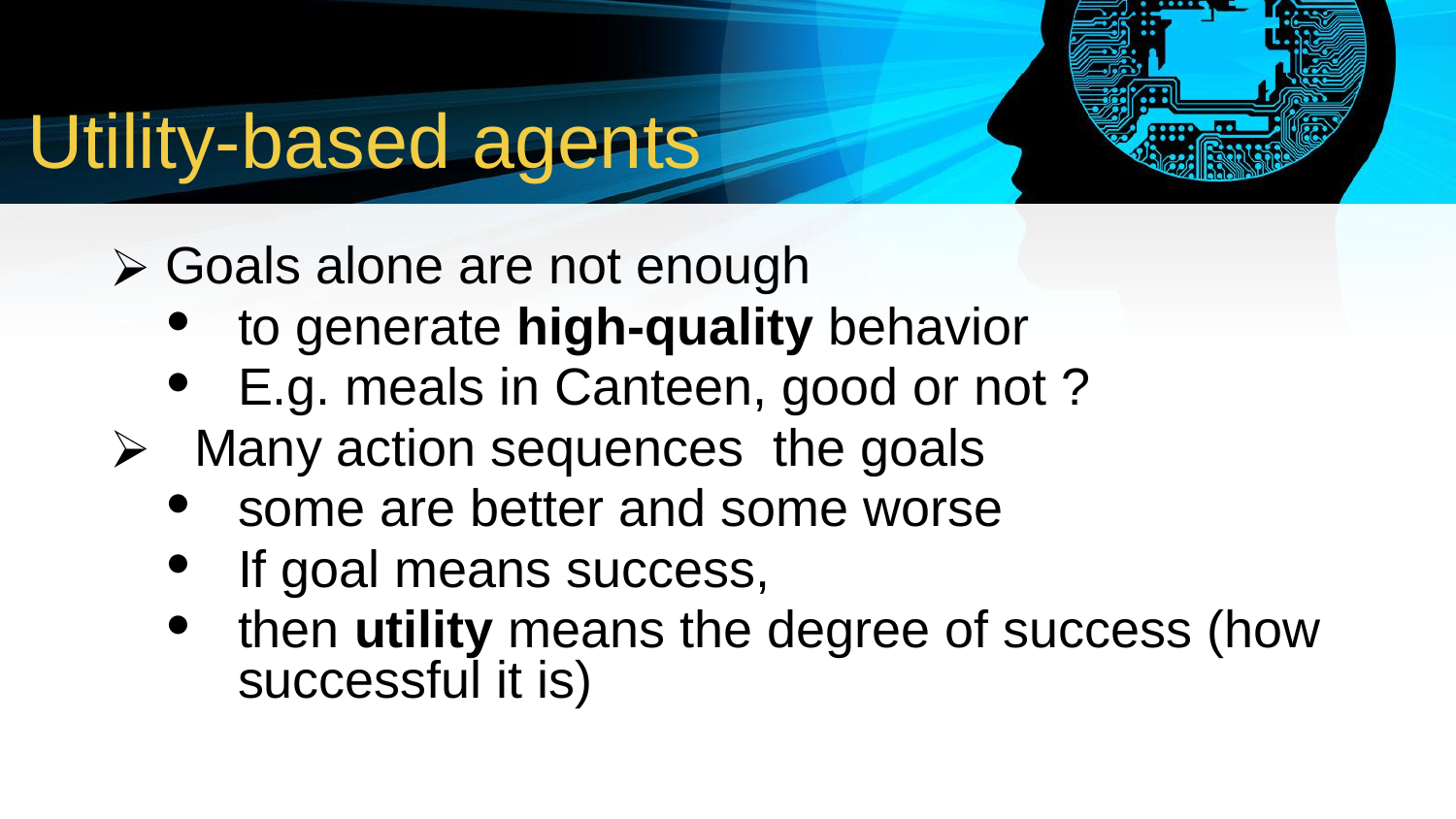

Utility-based agents
Goals alone are not enough
to generate high-quality behavior
E.g. meals in Canteen, good or not ?
  Many action sequences  the goals
some are better and some worse
If goal means success,
then utility means the degree of success (how successful it is)